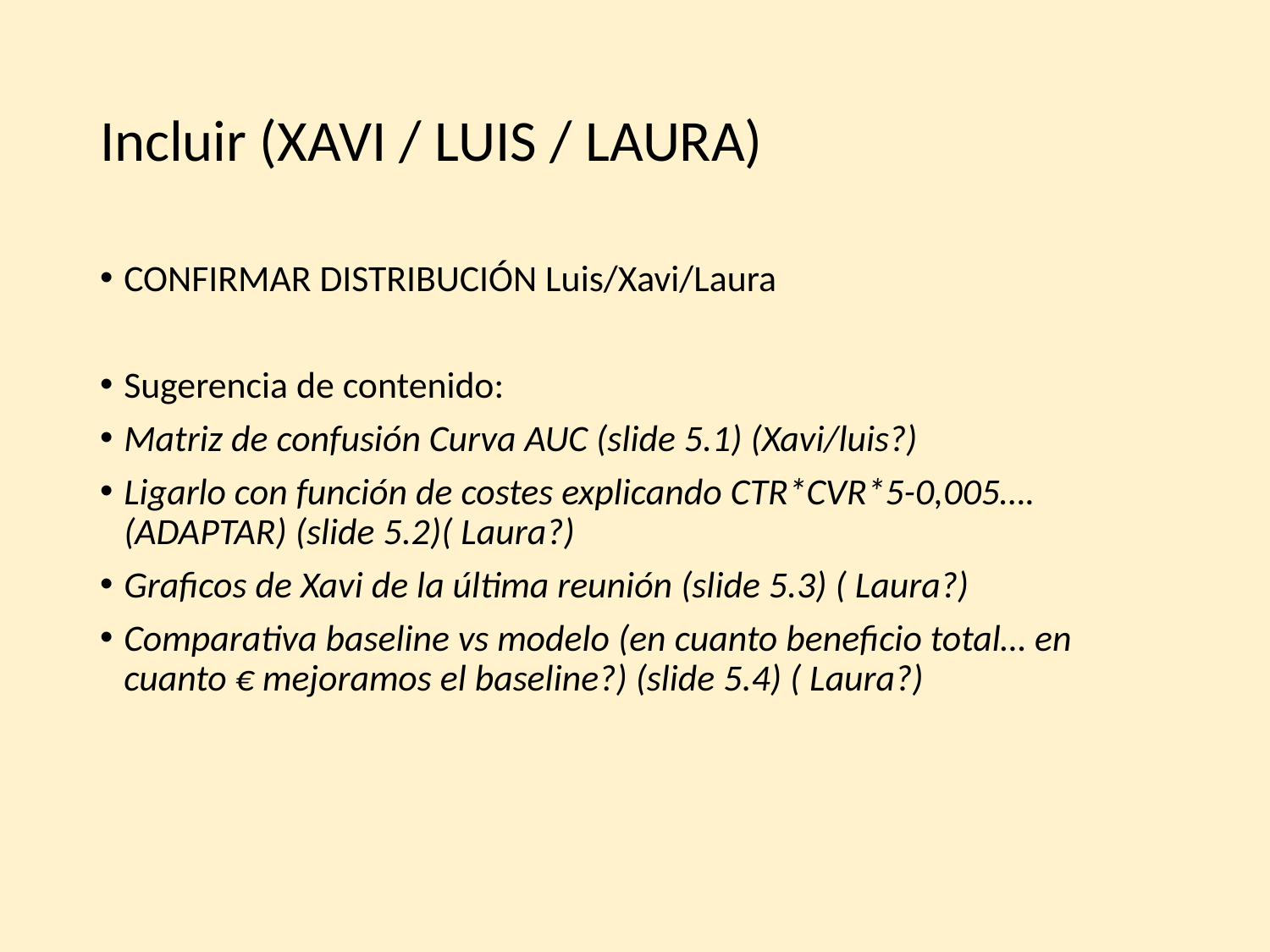

# Incluir (XAVI / LUIS / LAURA)
CONFIRMAR DISTRIBUCIÓN Luis/Xavi/Laura

Sugerencia de contenido:
Matriz de confusión Curva AUC (slide 5.1) (Xavi/luis?)
Ligarlo con función de costes explicando CTR*CVR*5-0,005….(ADAPTAR) (slide 5.2)( Laura?)
Graficos de Xavi de la última reunión (slide 5.3) ( Laura?)
Comparativa baseline vs modelo (en cuanto beneficio total… en cuanto € mejoramos el baseline?) (slide 5.4) ( Laura?)